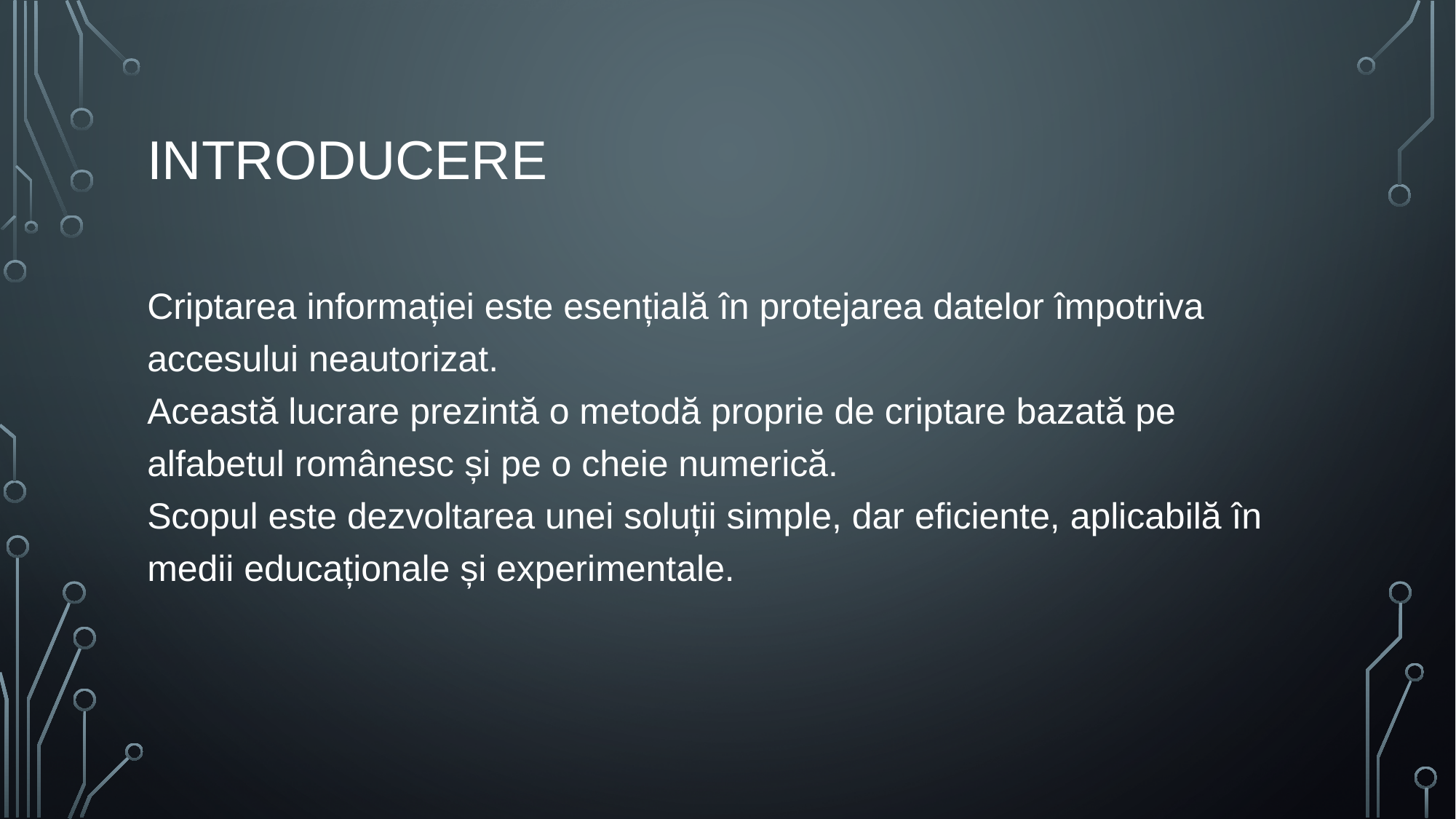

# Introducere
Criptarea informației este esențială în protejarea datelor împotriva accesului neautorizat.
Această lucrare prezintă o metodă proprie de criptare bazată pe alfabetul românesc și pe o cheie numerică.
Scopul este dezvoltarea unei soluții simple, dar eficiente, aplicabilă în medii educaționale și experimentale.